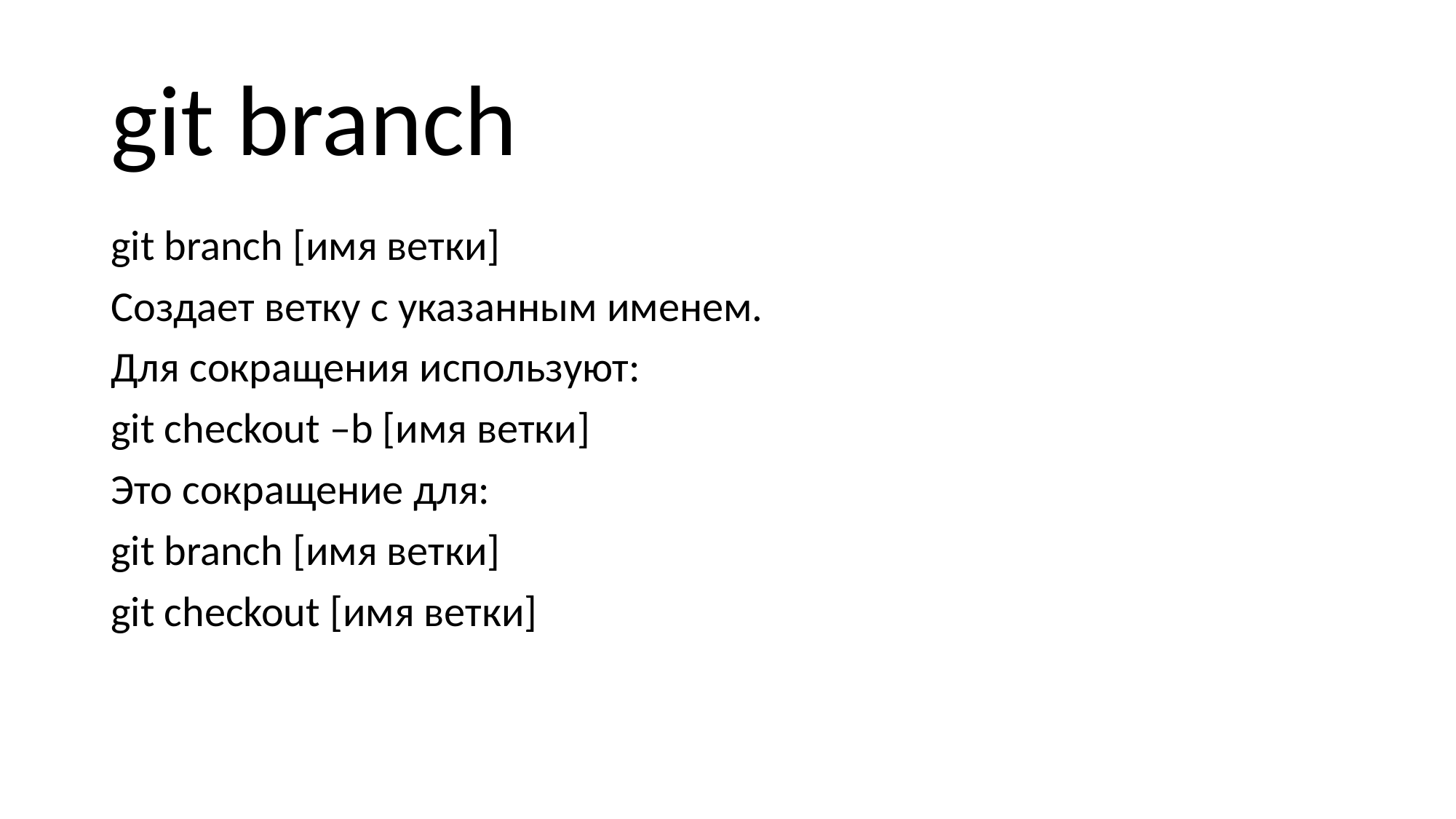

# git branch
git branch [имя ветки]
Создает ветку с указанным именем.
Для сокращения используют:
git checkout –b [имя ветки]
Это сокращение для:
git branch [имя ветки]
git checkout [имя ветки]